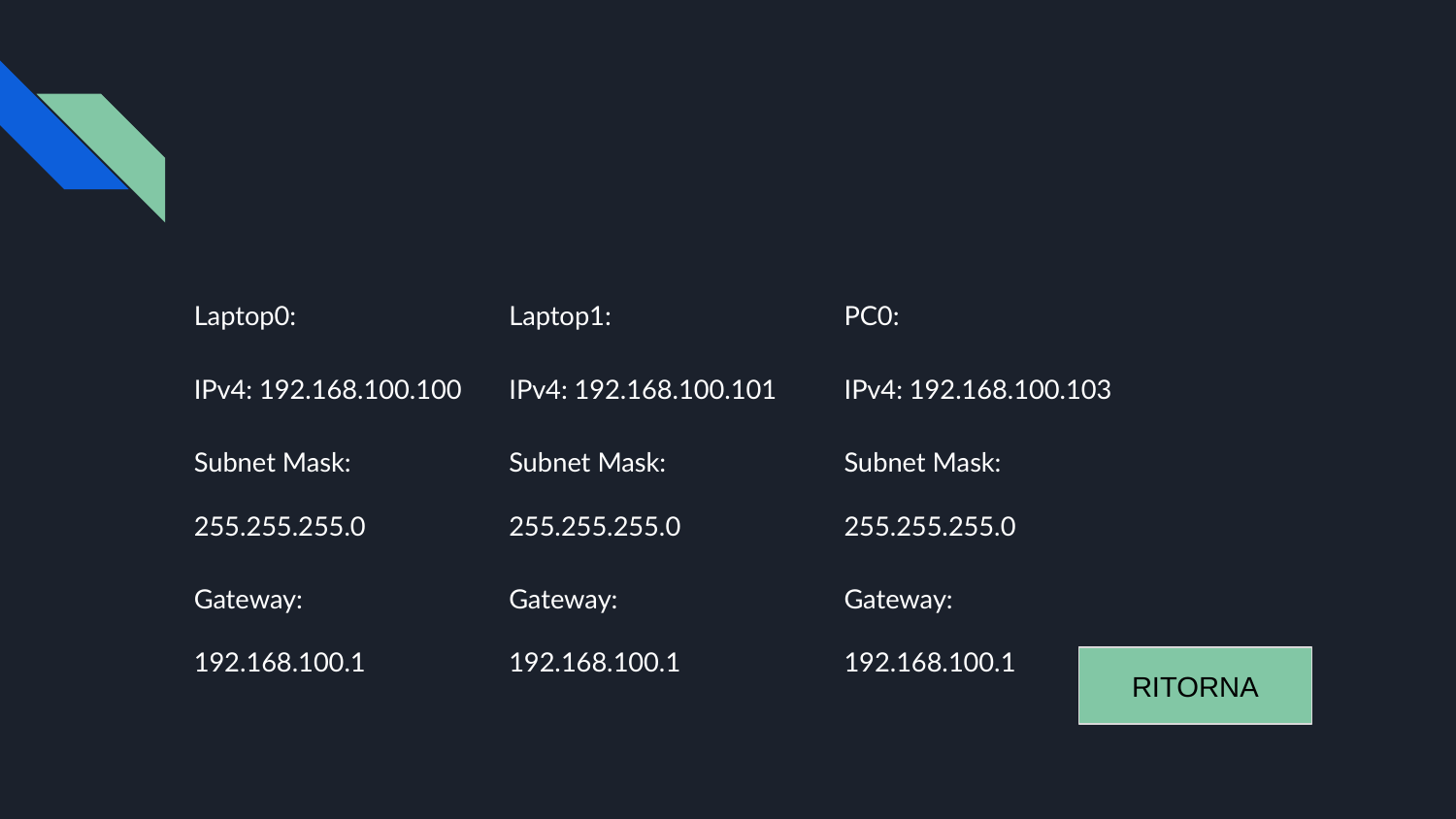

Laptop0:
IPv4: 192.168.100.100
Subnet Mask: 255.255.255.0
Gateway: 192.168.100.1

Laptop1:
IPv4: 192.168.100.101
Subnet Mask: 255.255.255.0
Gateway: 192.168.100.1

PC0:
IPv4: 192.168.100.103
Subnet Mask: 255.255.255.0
Gateway: 192.168.100.1

RITORNA